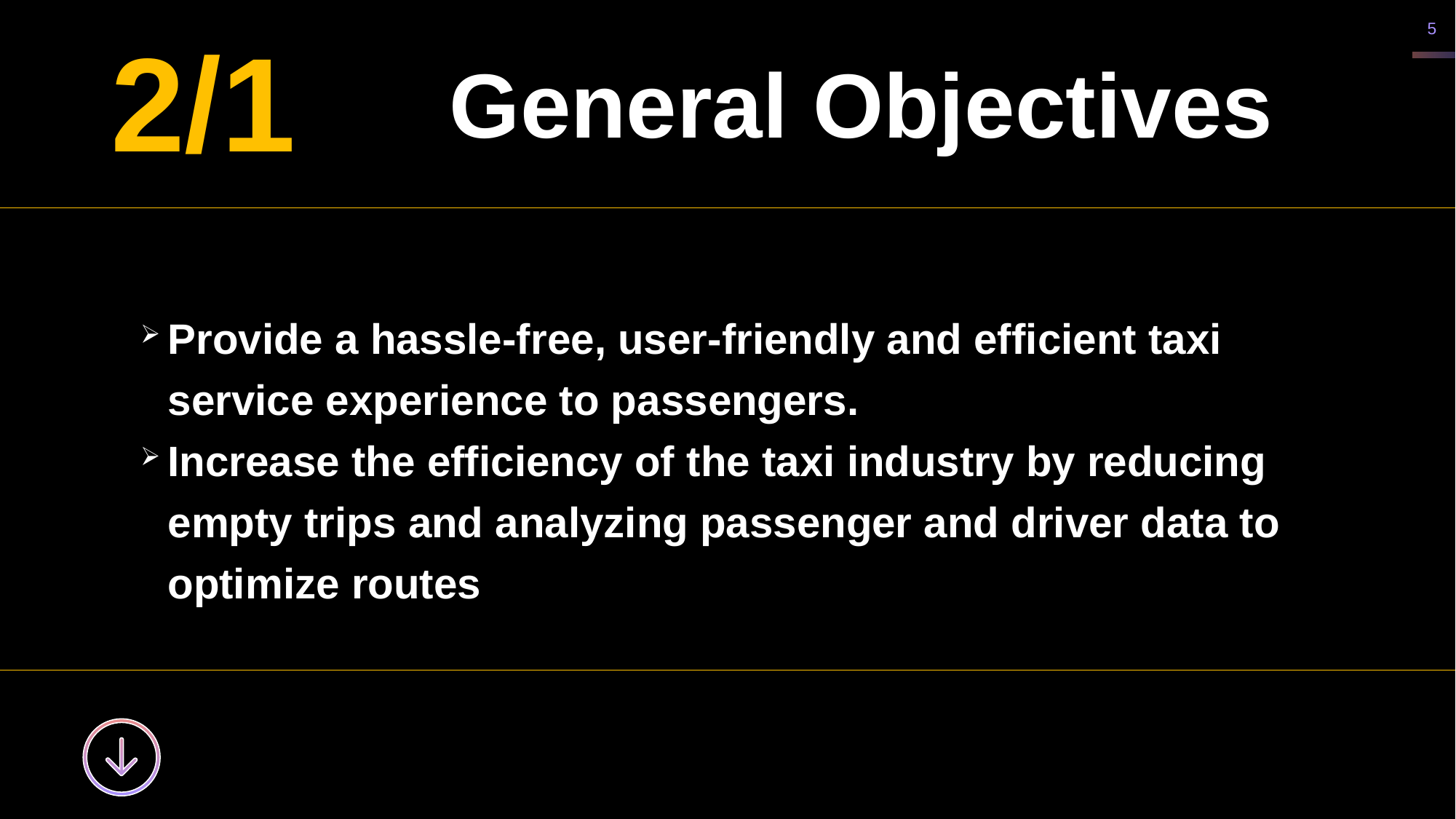

2/1
General Objectives
Provide a hassle-free, user-friendly and efficient taxi service experience to passengers.
Increase the efficiency of the taxi industry by reducing empty trips and analyzing passenger and driver data to optimize routes